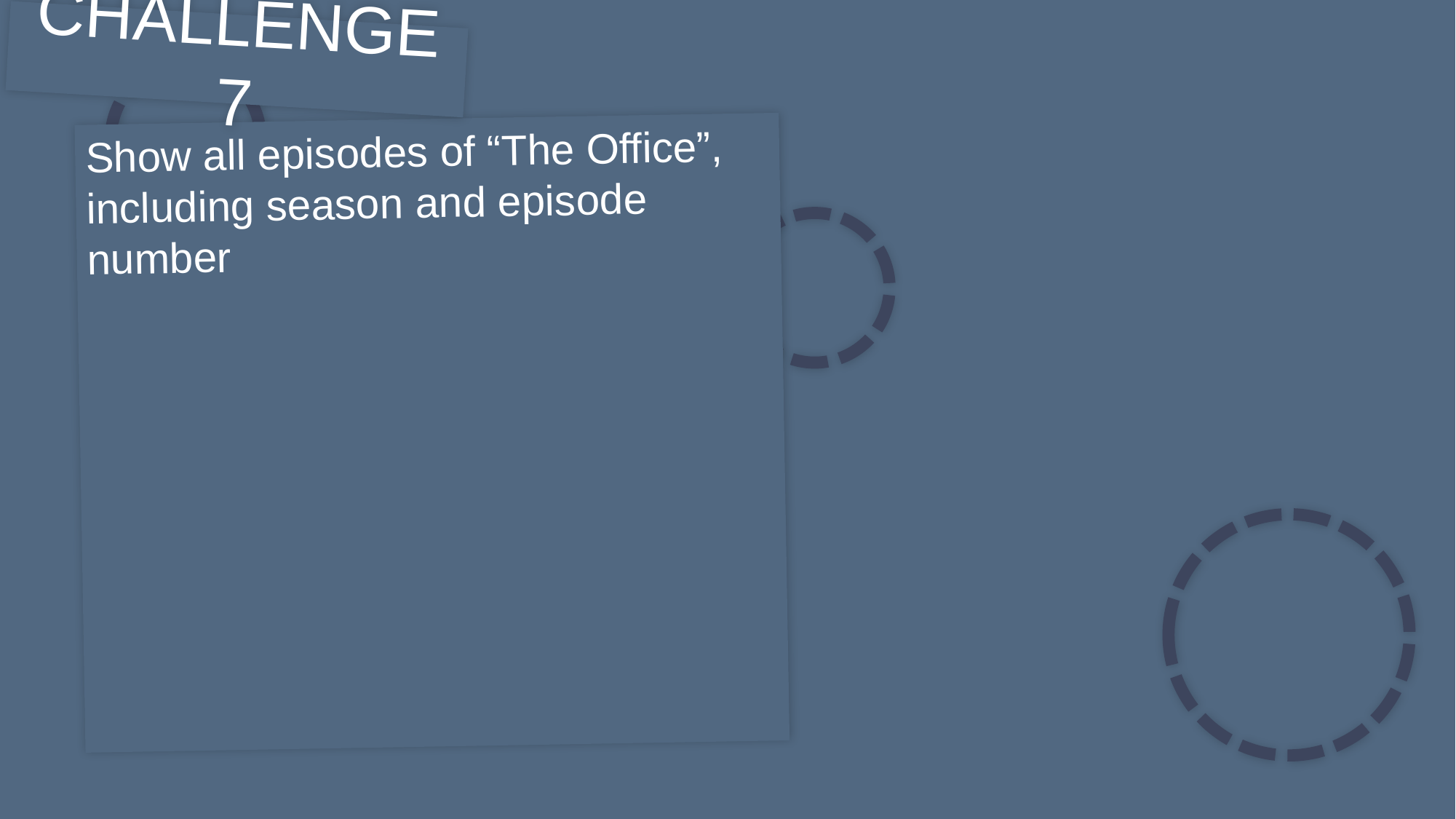

CHALLENGE 7

Show all episodes of “The Office”, including season and episode number